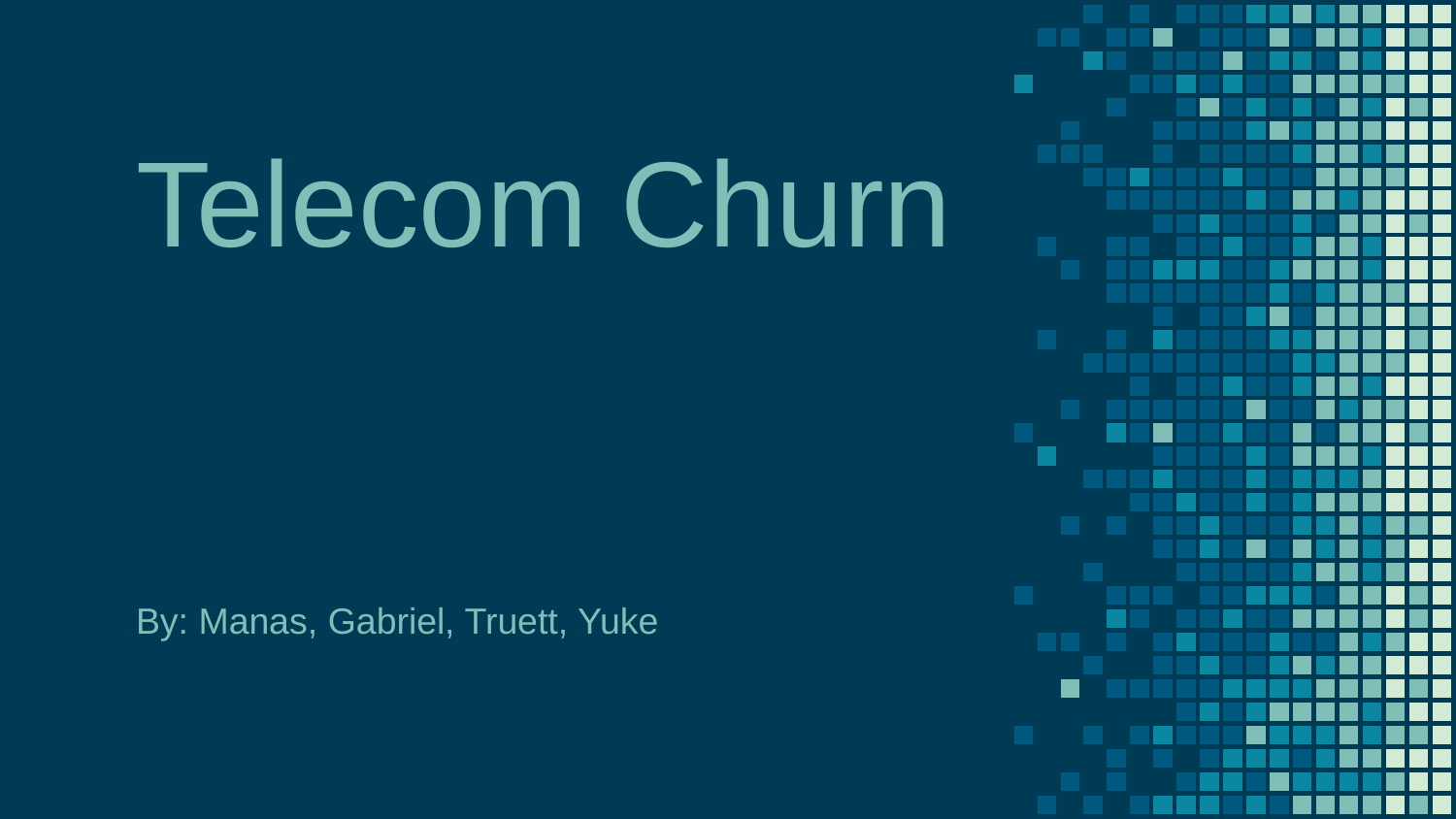

# Telecom Churn
By: Manas, Gabriel, Truett, Yuke